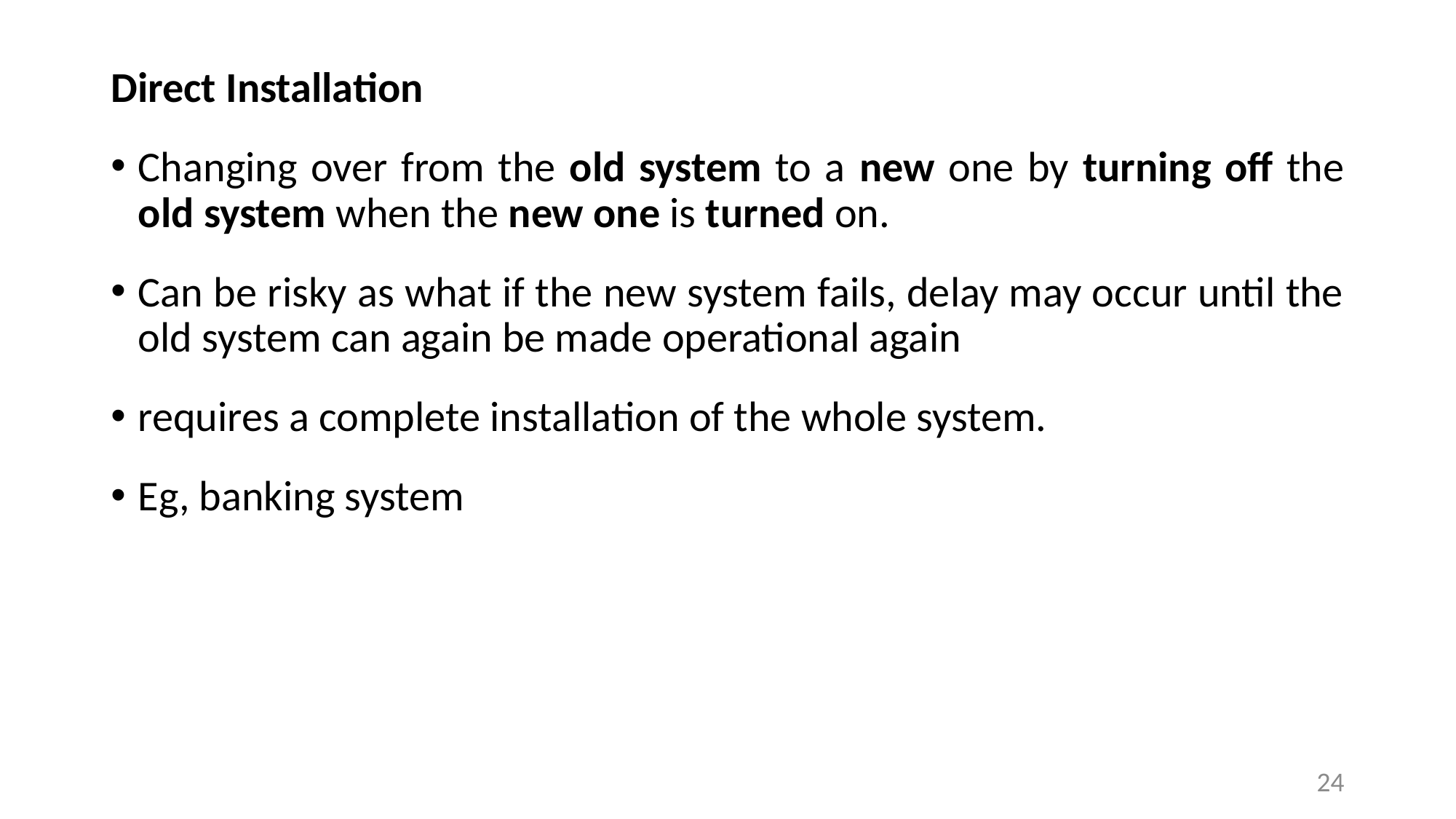

Direct Installation
Changing over from the old system to a new one by turning off the old system when the new one is turned on.
Can be risky as what if the new system fails, delay may occur until the old system can again be made operational again
requires a complete installation of the whole system.
Eg, banking system
24